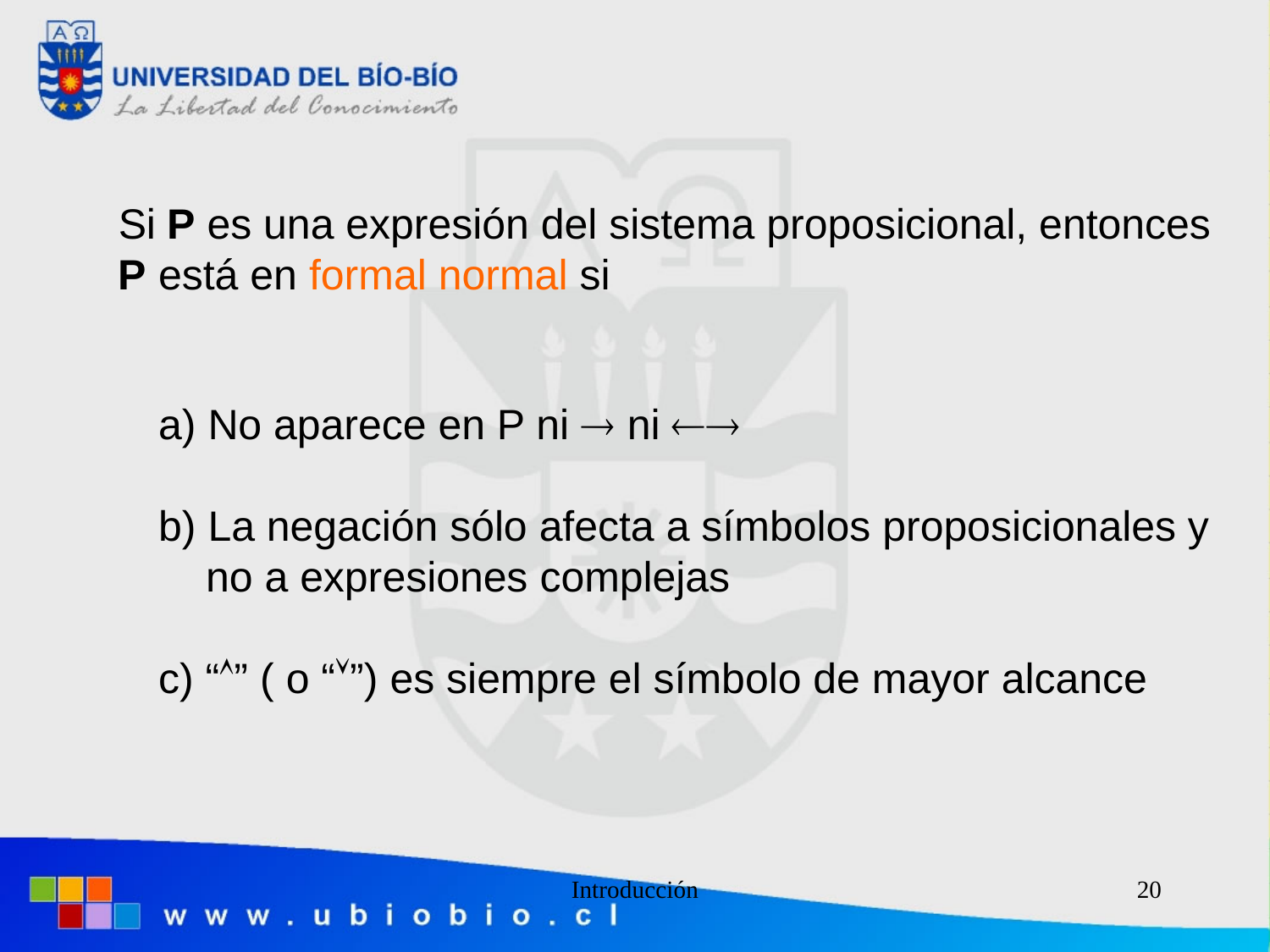

Si P es una expresión del sistema proposicional, entonces
P está en formal normal si
a) No aparece en P ni → ni ←→

b) La negación sólo afecta a símbolos proposicionales y
    no a expresiones complejas

c) “∧” ( o “∨”) es siempre el símbolo de mayor alcance
Introducción
20